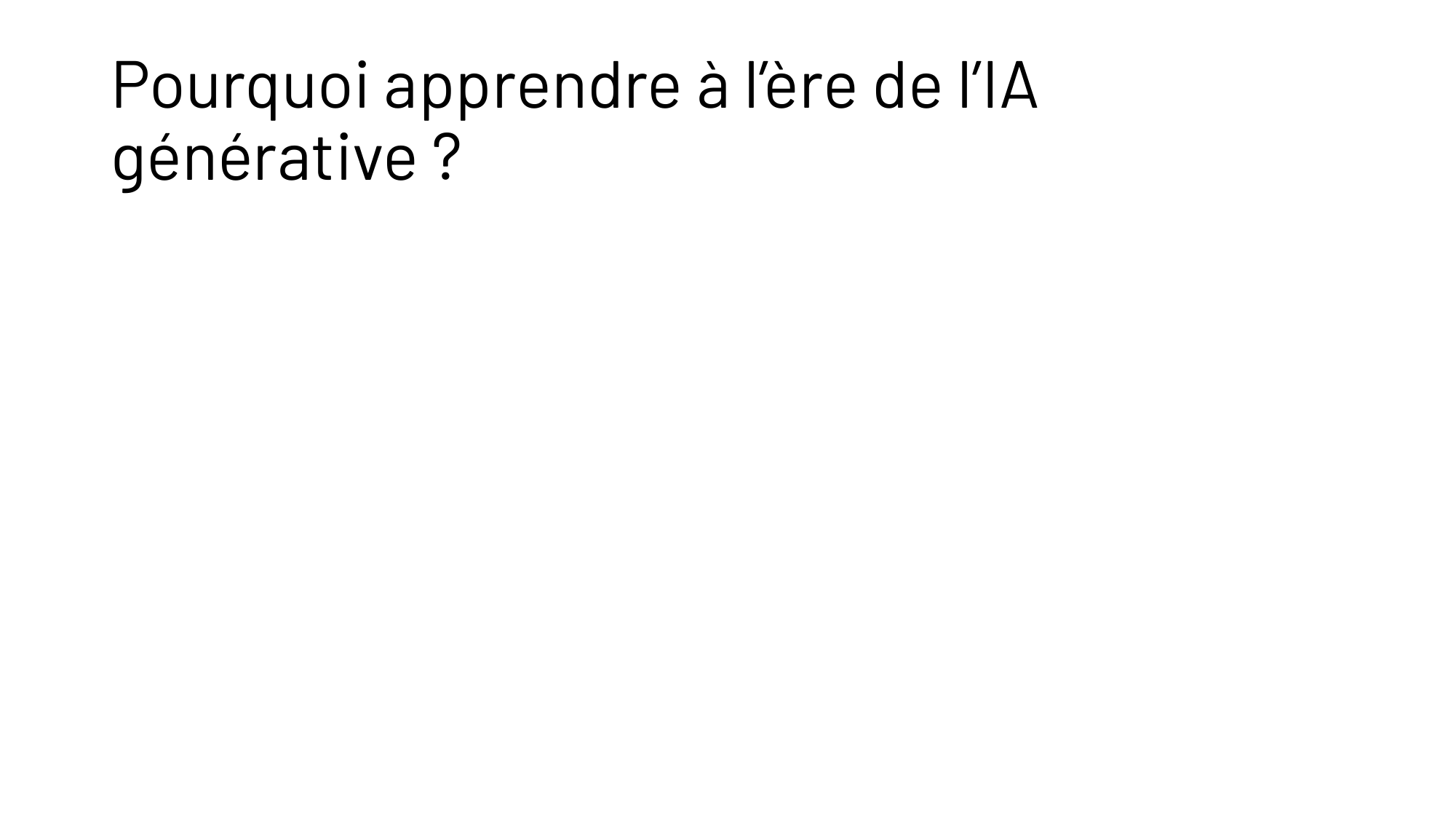

# Pourquoi apprendre à l’ère de l’IA générative ?